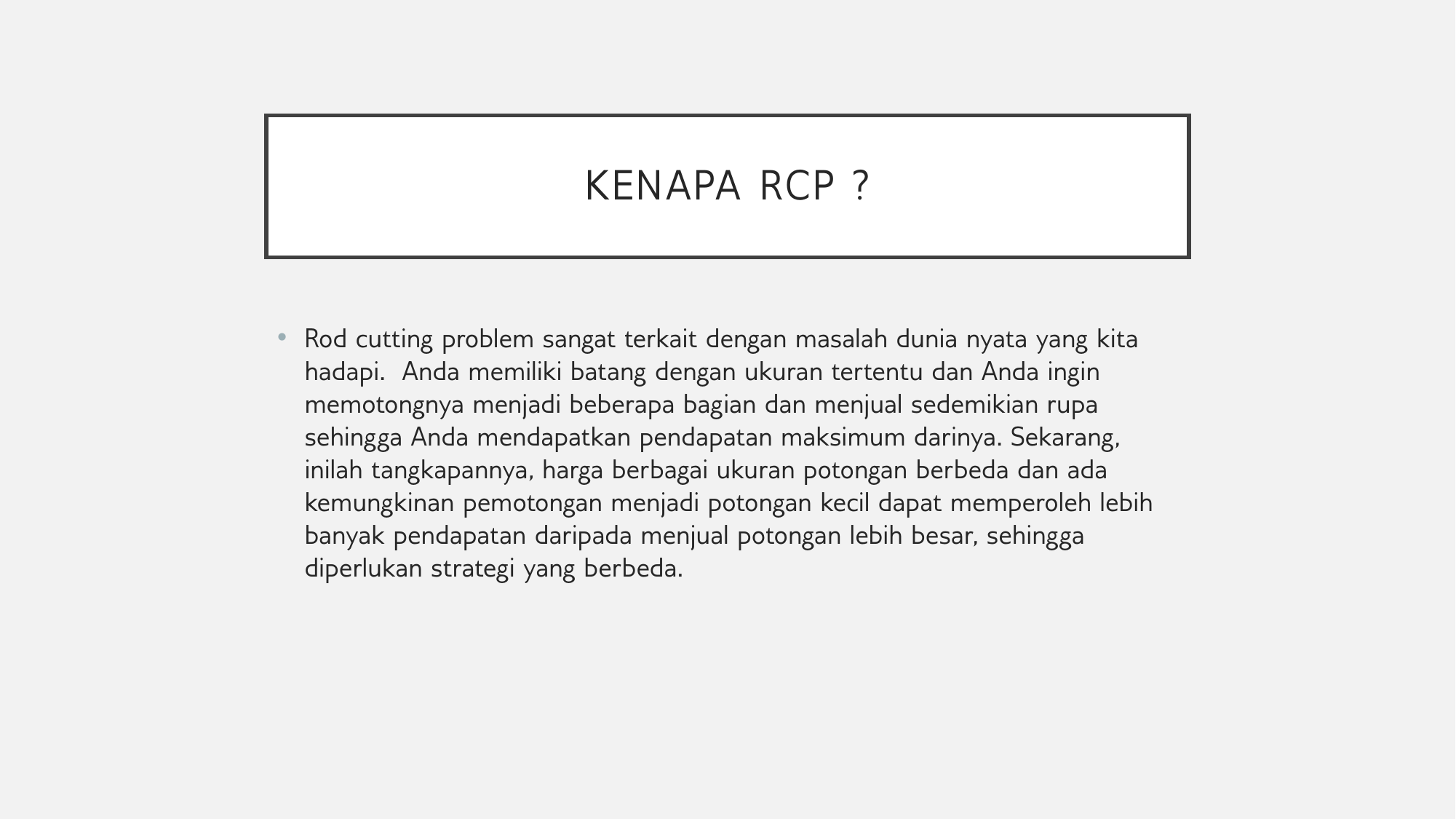

# Kenapa Rcp ?
Rod cutting problem sangat terkait dengan masalah dunia nyata yang kita hadapi.  Anda memiliki batang dengan ukuran tertentu dan Anda ingin memotongnya menjadi beberapa bagian dan menjual sedemikian rupa sehingga Anda mendapatkan pendapatan maksimum darinya. Sekarang, inilah tangkapannya, harga berbagai ukuran potongan berbeda dan ada kemungkinan pemotongan menjadi potongan kecil dapat memperoleh lebih banyak pendapatan daripada menjual potongan lebih besar, sehingga diperlukan strategi yang berbeda.